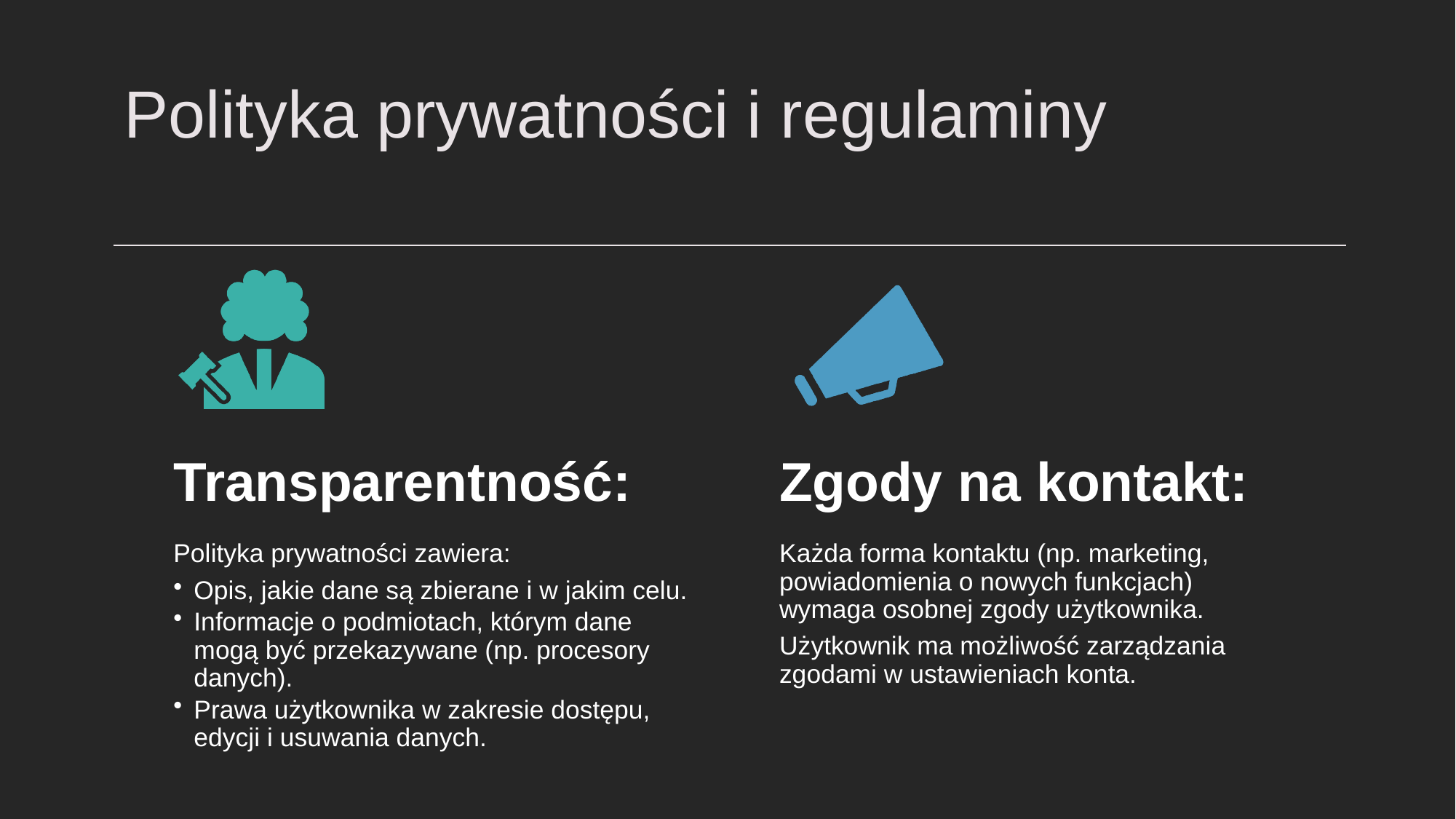

# Polityka prywatności i regulaminy
Transparentność:
Polityka prywatności zawiera:
Opis, jakie dane są zbierane i w jakim celu.
Informacje o podmiotach, którym dane mogą być przekazywane (np. procesory danych).
Prawa użytkownika w zakresie dostępu, edycji i usuwania danych.
Zgody na kontakt:
Każda forma kontaktu (np. marketing, powiadomienia o nowych funkcjach) wymaga osobnej zgody użytkownika.
Użytkownik ma możliwość zarządzania zgodami w ustawieniach konta.